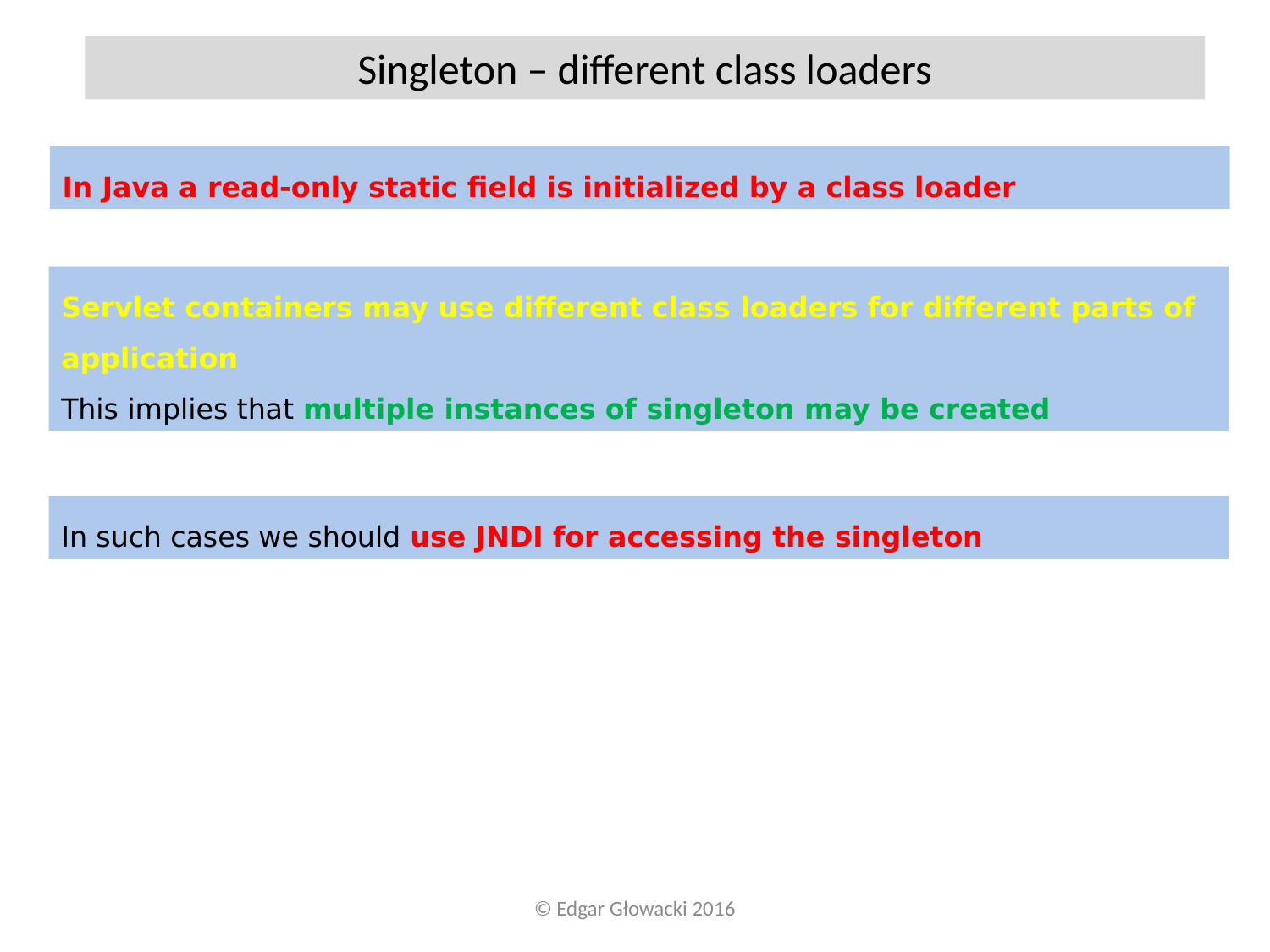

Singleton – different class loaders
In Java a read-only static field is initialized by a class loader
Servlet containers may use different class loaders for different parts of application
This implies that multiple instances of singleton may be created
In such cases we should use JNDI for accessing the singleton
© Edgar Głowacki 2016